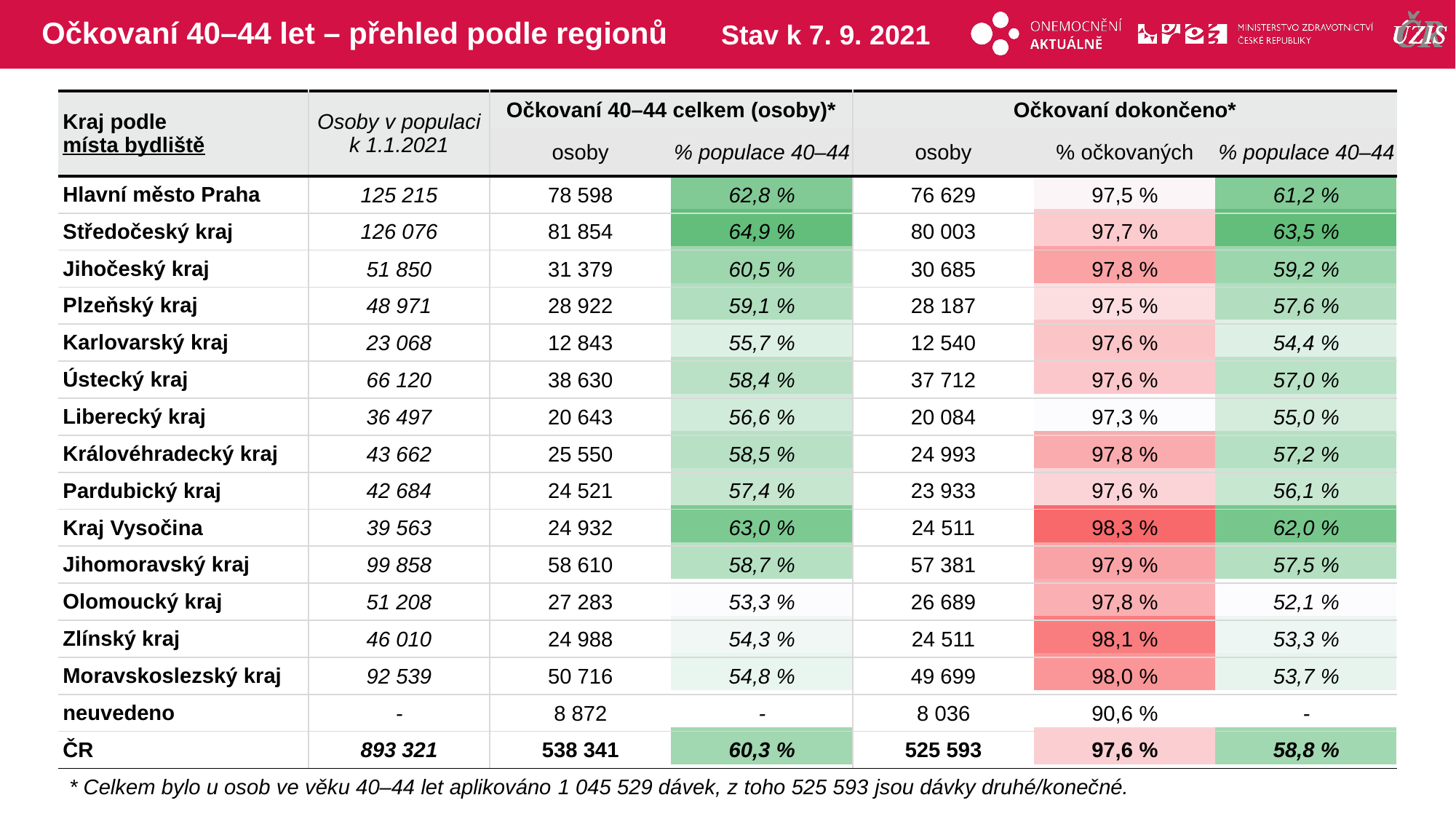

# Očkovaní 40–44 let – přehled podle regionů
Stav k 7. 9. 2021
| Kraj podle místa bydliště | Osoby v populaci k 1.1.2021 | Očkovaní 40–44 celkem (osoby)\* |  | Očkovaní dokončeno\* |  |  |
| --- | --- | --- | --- | --- | --- | --- |
|  |  | osoby | % populace 40–44 | osoby | % očkovaných | % populace 40–44 |
| Hlavní město Praha | 125 215 | 78 598 | 62,8 % | 76 629 | 97,5 % | 61,2 % |
| Středočeský kraj | 126 076 | 81 854 | 64,9 % | 80 003 | 97,7 % | 63,5 % |
| Jihočeský kraj | 51 850 | 31 379 | 60,5 % | 30 685 | 97,8 % | 59,2 % |
| Plzeňský kraj | 48 971 | 28 922 | 59,1 % | 28 187 | 97,5 % | 57,6 % |
| Karlovarský kraj | 23 068 | 12 843 | 55,7 % | 12 540 | 97,6 % | 54,4 % |
| Ústecký kraj | 66 120 | 38 630 | 58,4 % | 37 712 | 97,6 % | 57,0 % |
| Liberecký kraj | 36 497 | 20 643 | 56,6 % | 20 084 | 97,3 % | 55,0 % |
| Královéhradecký kraj | 43 662 | 25 550 | 58,5 % | 24 993 | 97,8 % | 57,2 % |
| Pardubický kraj | 42 684 | 24 521 | 57,4 % | 23 933 | 97,6 % | 56,1 % |
| Kraj Vysočina | 39 563 | 24 932 | 63,0 % | 24 511 | 98,3 % | 62,0 % |
| Jihomoravský kraj | 99 858 | 58 610 | 58,7 % | 57 381 | 97,9 % | 57,5 % |
| Olomoucký kraj | 51 208 | 27 283 | 53,3 % | 26 689 | 97,8 % | 52,1 % |
| Zlínský kraj | 46 010 | 24 988 | 54,3 % | 24 511 | 98,1 % | 53,3 % |
| Moravskoslezský kraj | 92 539 | 50 716 | 54,8 % | 49 699 | 98,0 % | 53,7 % |
| neuvedeno | - | 8 872 | - | 8 036 | 90,6 % | - |
| ČR | 893 321 | 538 341 | 60,3 % | 525 593 | 97,6 % | 58,8 % |
|  |  |  |  |  |  |
| --- | --- | --- | --- | --- | --- |
|  |  |  |  |  |  |
|  |  |  |  |  |  |
|  |  |  |  |  |  |
|  |  |  |  |  |  |
|  |  |  |  |  |  |
|  |  |  |  |  |  |
|  |  |  |  |  |  |
|  |  |  |  |  |  |
|  |  |  |  |  |  |
|  |  |  |  |  |  |
|  |  |  |  |  |  |
|  |  |  |  |  |  |
|  |  |  |  |  |  |
|  |  |  |  |  |  |
|  |  |  |  |  |  |
* Celkem bylo u osob ve věku 40–44 let aplikováno 1 045 529 dávek, z toho 525 593 jsou dávky druhé/konečné.